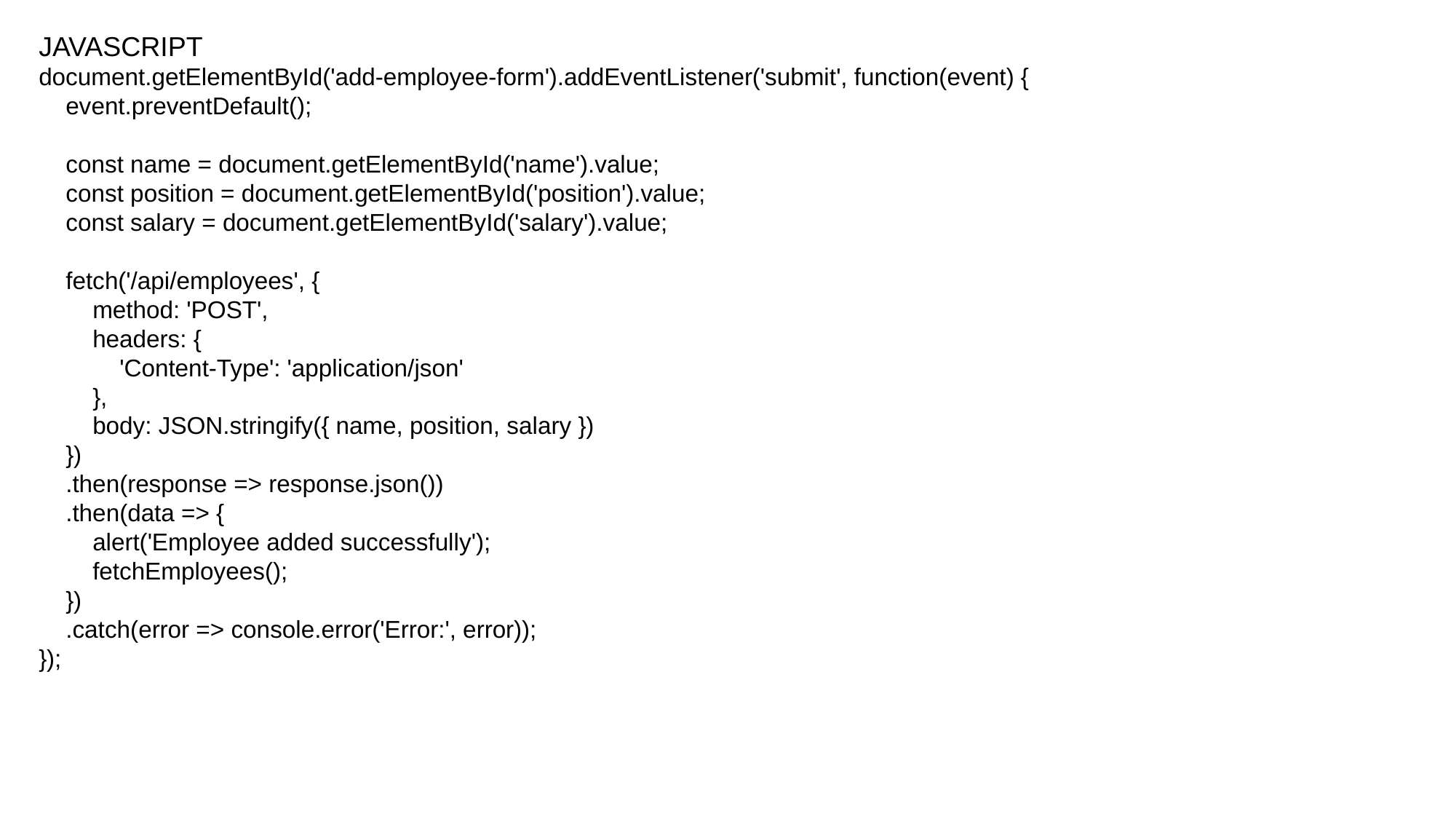

JAVASCRIPT
document.getElementById('add-employee-form').addEventListener('submit', function(event) {
    event.preventDefault();

    const name = document.getElementById('name').value;
    const position = document.getElementById('position').value;
    const salary = document.getElementById('salary').value;

    fetch('/api/employees', {
        method: 'POST',
        headers: {
            'Content-Type': 'application/json'
        },
        body: JSON.stringify({ name, position, salary })
    })
    .then(response => response.json())
    .then(data => {
        alert('Employee added successfully');
        fetchEmployees();
    })
    .catch(error => console.error('Error:', error));
});